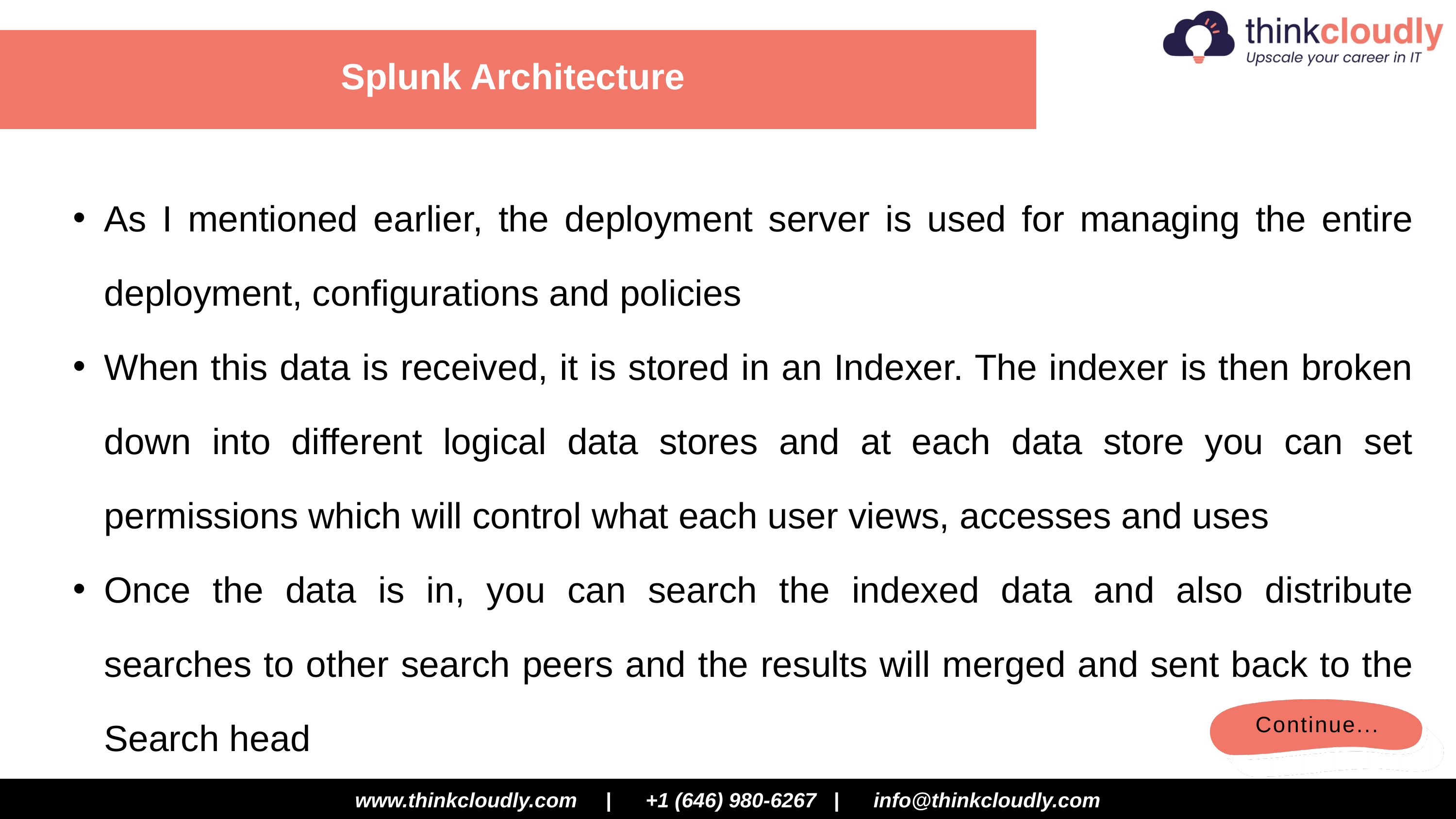

Splunk Architecture
As I mentioned earlier, the deployment server is used for managing the entire deployment, configurations and policies
When this data is received, it is stored in an Indexer. The indexer is then broken down into different logical data stores and at each data store you can set permissions which will control what each user views, accesses and uses
Once the data is in, you can search the indexed data and also distribute searches to other search peers and the results will merged and sent back to the Search head

Continue...

www.thinkcloudly.com     |      +1 (646) 980‑6267   |      info@thinkcloudly.com